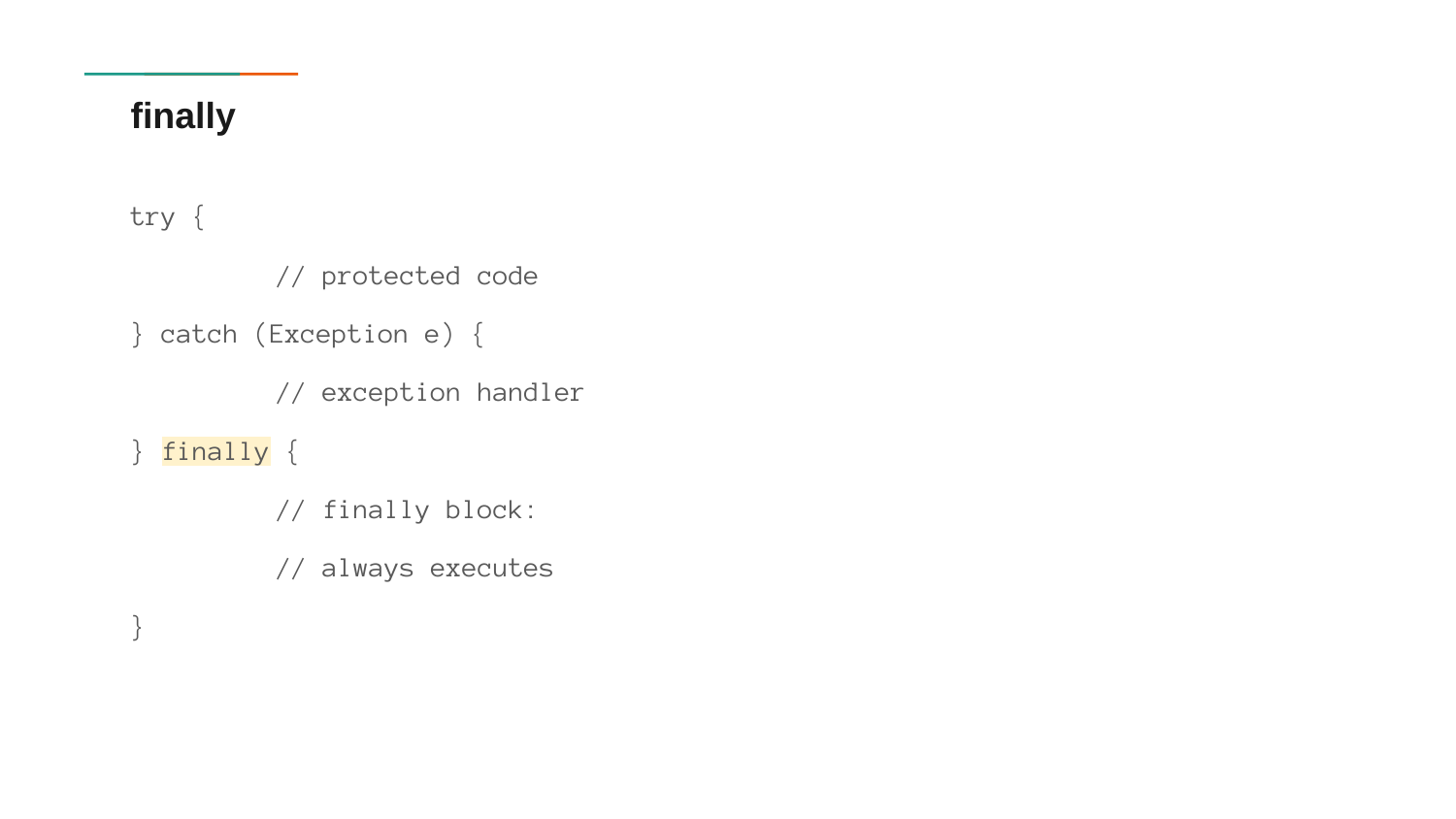

# finally
try {
	// protected code
} catch (Exception e) {
	// exception handler
} finally {
	// finally block:
	// always executes
}